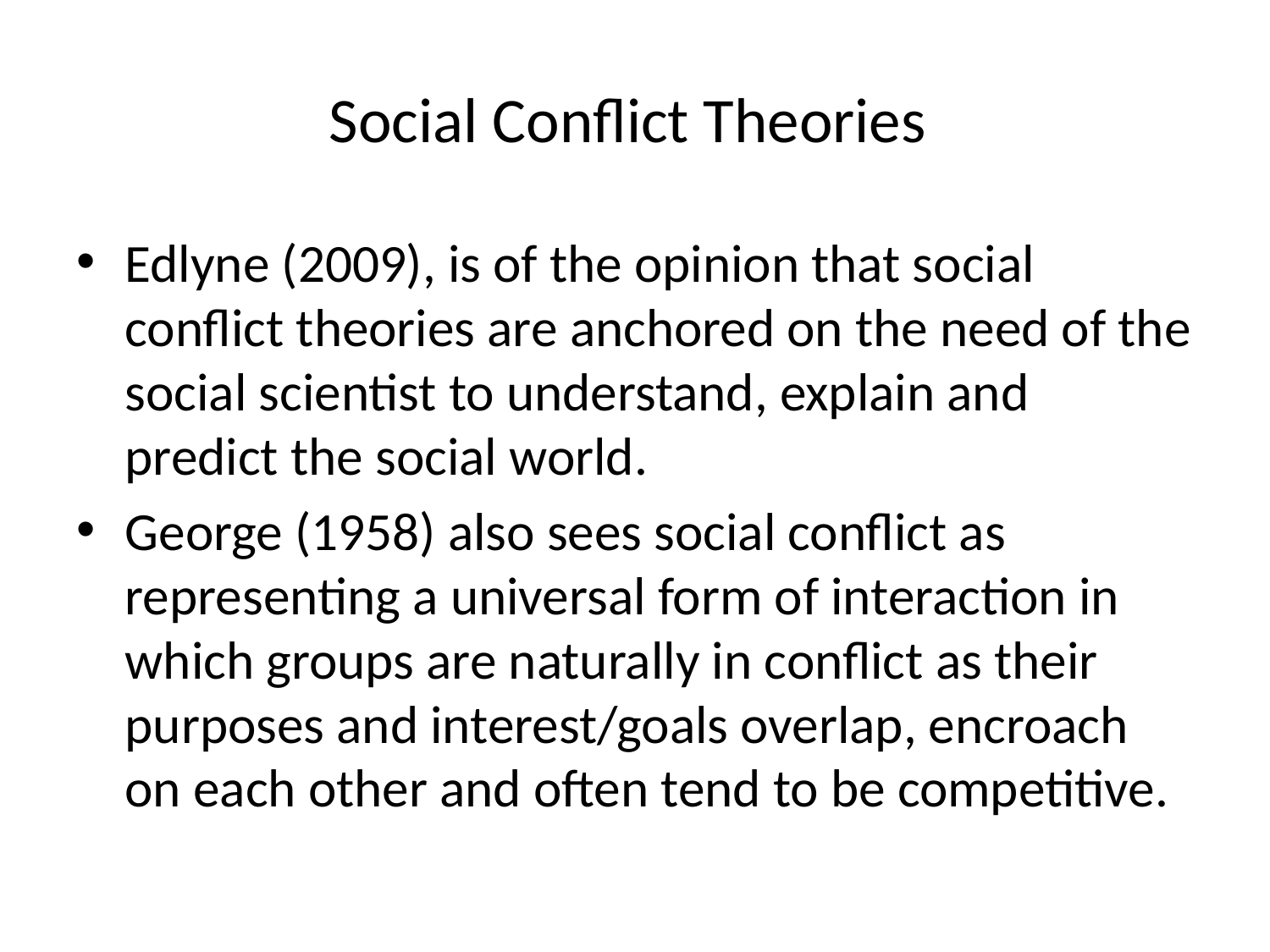

# Social Conflict Theories
Edlyne (2009), is of the opinion that social conflict theories are anchored on the need of the social scientist to understand, explain and predict the social world.
George (1958) also sees social conflict as representing a universal form of interaction in which groups are naturally in conflict as their purposes and interest/goals overlap, encroach on each other and often tend to be competitive.